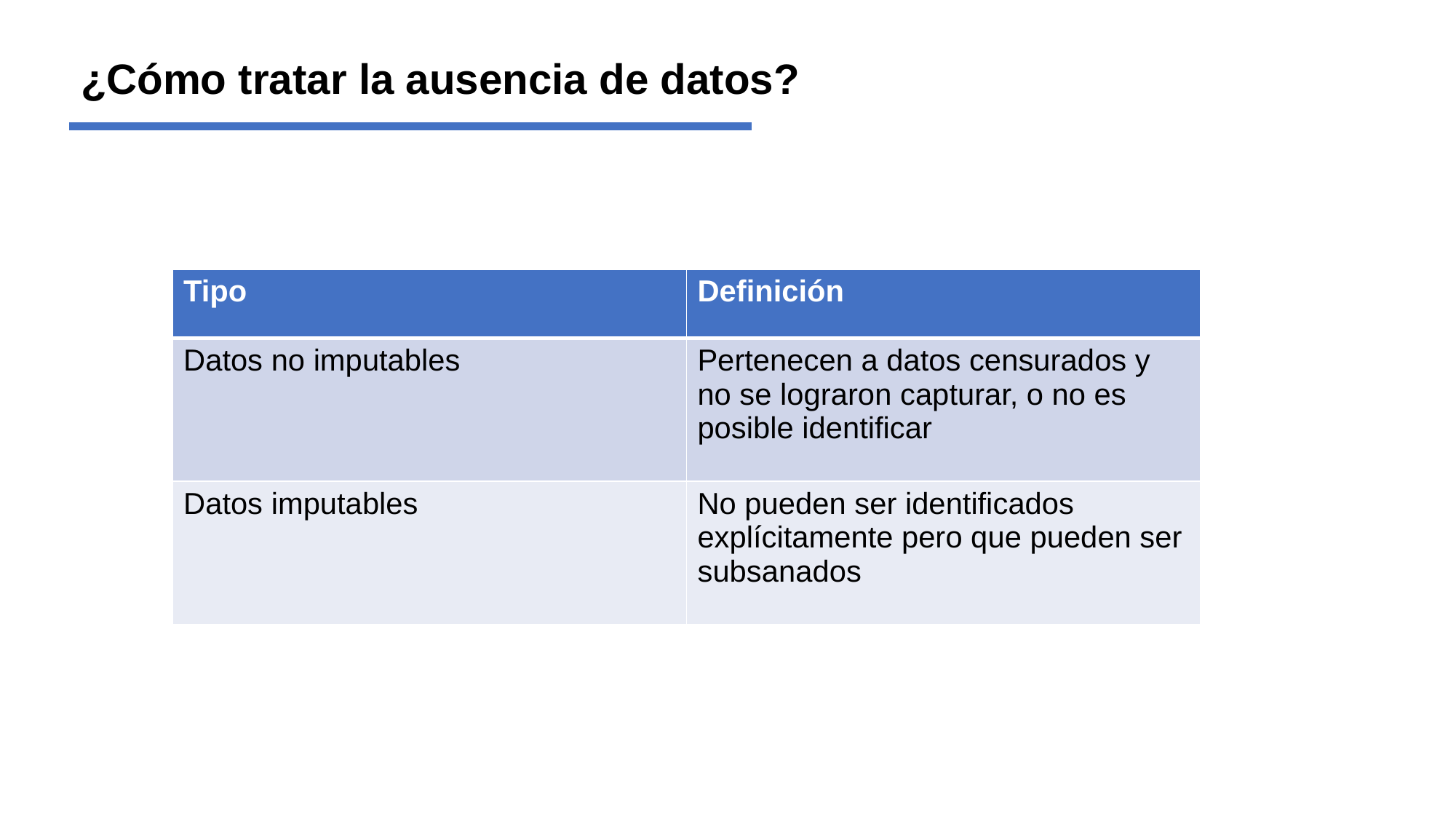

# ¿Cómo tratar la ausencia de datos?

| Tipo | Definición |
| --- | --- |
| Datos no imputables | Pertenecen a datos censurados y no se lograron capturar, o no es posible identificar |
| Datos imputables | No pueden ser identificados explícitamente pero que pueden ser subsanados |